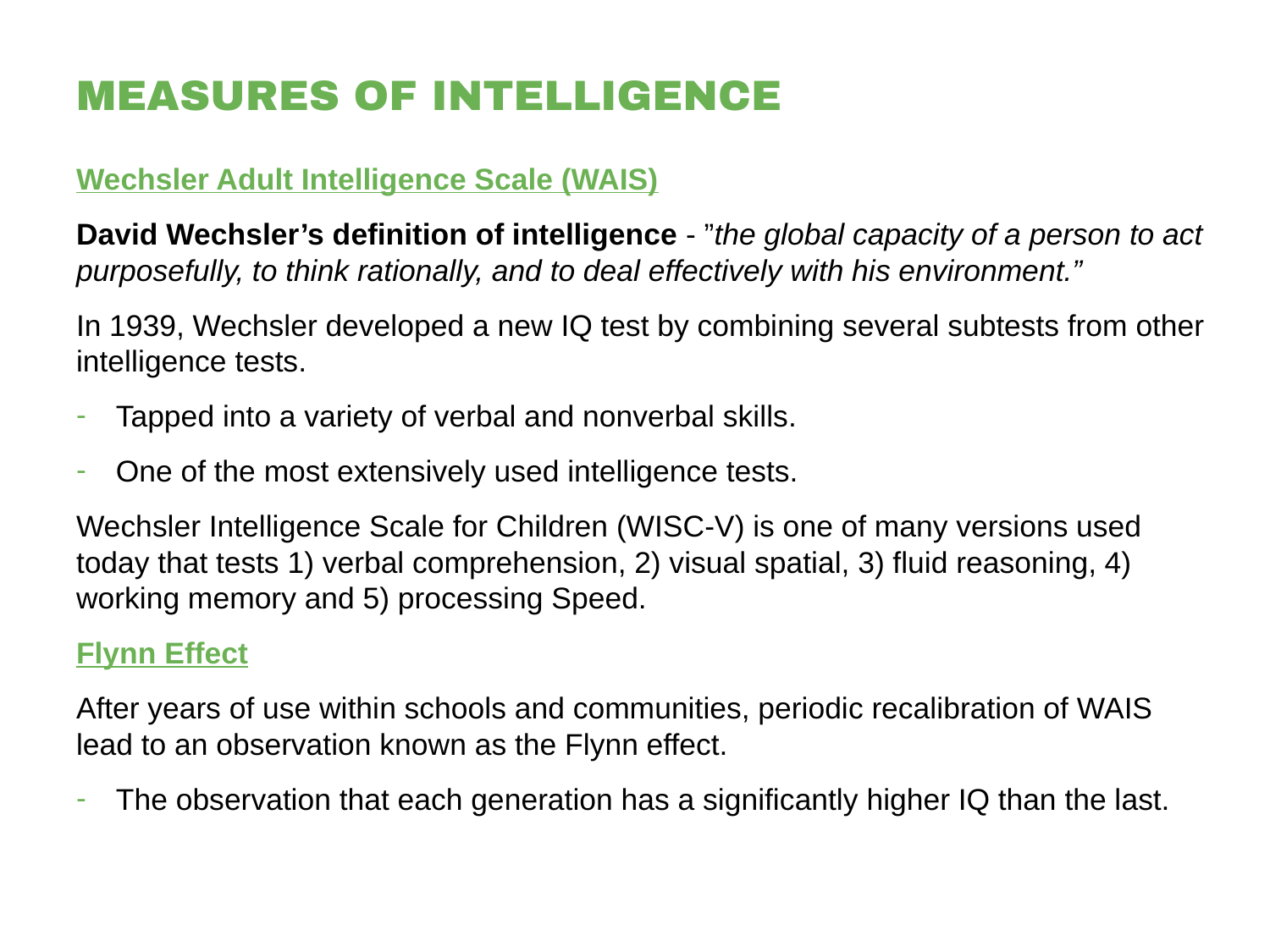

# MEASURES OF INTELLIGENCE
Wechsler Adult Intelligence Scale (WAIS)
David Wechsler’s definition of intelligence - ”the global capacity of a person to act purposefully, to think rationally, and to deal effectively with his environment.”
In 1939, Wechsler developed a new IQ test by combining several subtests from other intelligence tests.
Tapped into a variety of verbal and nonverbal skills.
One of the most extensively used intelligence tests.
Wechsler Intelligence Scale for Children (WISC-V) is one of many versions used today that tests 1) verbal comprehension, 2) visual spatial, 3) fluid reasoning, 4) working memory and 5) processing Speed.
Flynn Effect
After years of use within schools and communities, periodic recalibration of WAIS lead to an observation known as the Flynn effect.
The observation that each generation has a significantly higher IQ than the last.